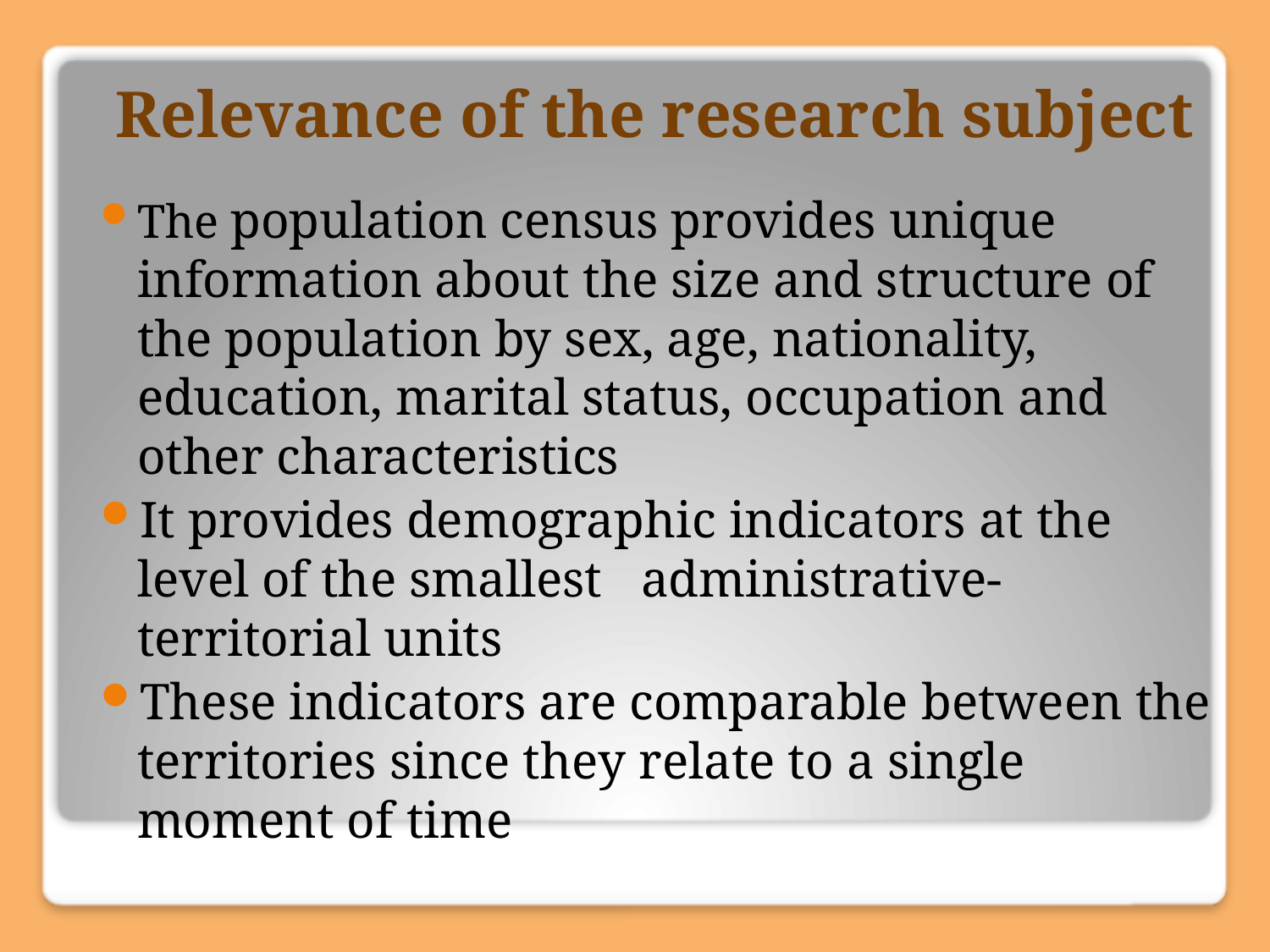

# Relevance of the research subject
The population census provides unique information about the size and structure of the population by sex, age, nationality, education, marital status, occupation and other characteristics
It provides demographic indicators at the level of the smallest   administrative-territorial units
These indicators are comparable between the territories since they relate to a single moment of time